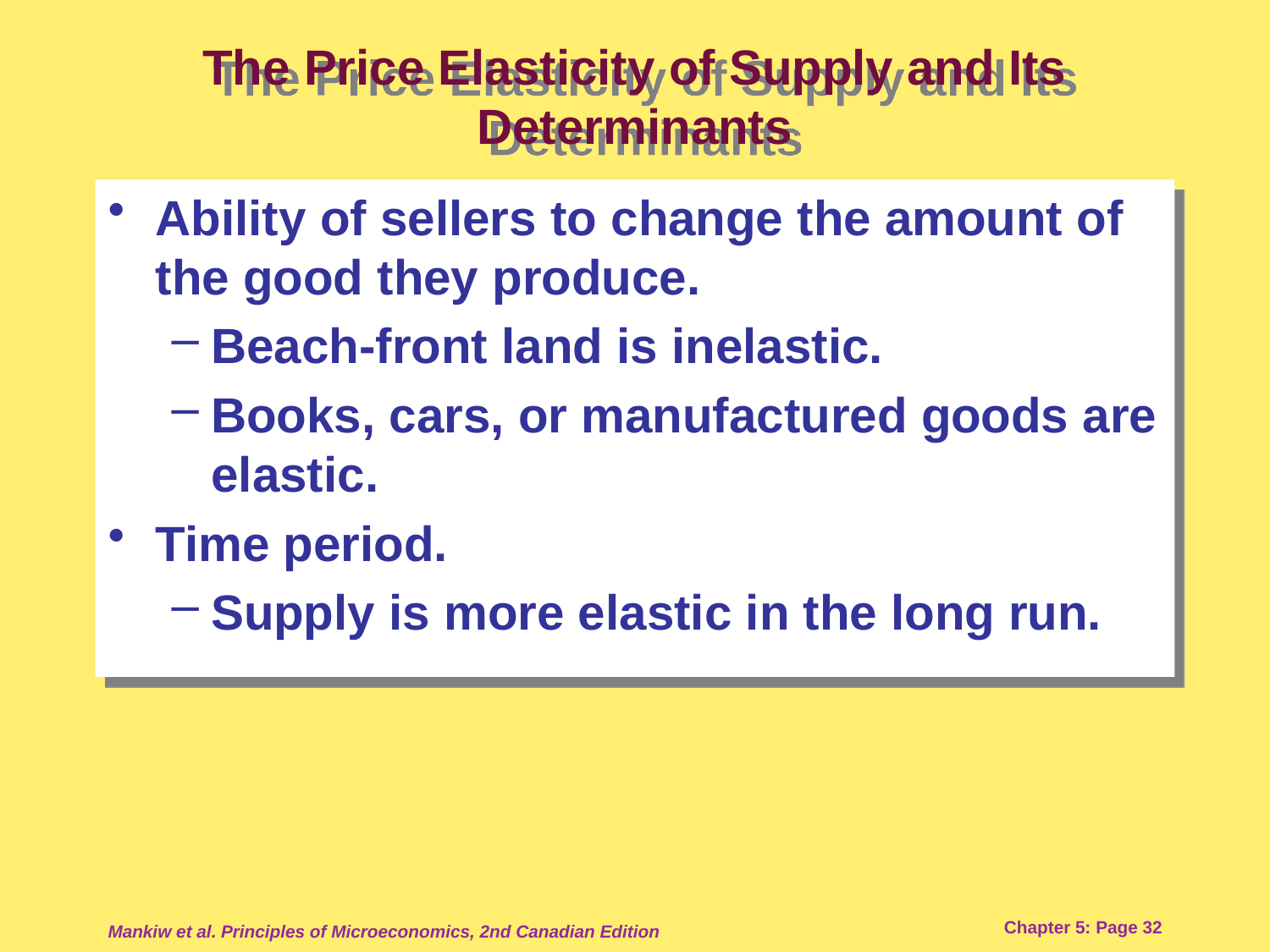

# The Price Elasticity of Supply and Its Determinants
Ability of sellers to change the amount of the good they produce.
Beach-front land is inelastic.
Books, cars, or manufactured goods are elastic.
Time period.
Supply is more elastic in the long run.
Mankiw et al. Principles of Microeconomics, 2nd Canadian Edition
Chapter 5: Page 32